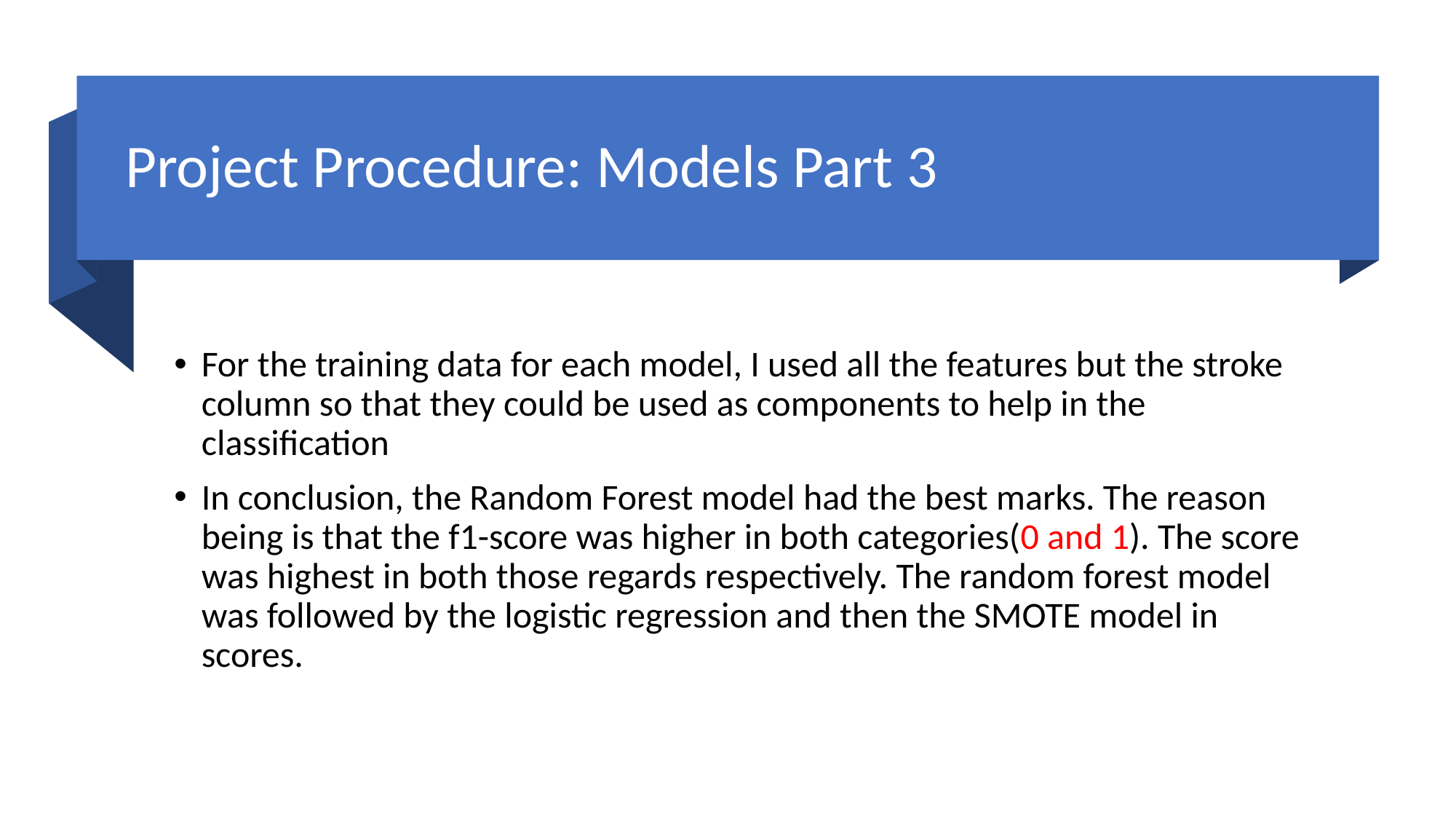

# Project Procedure: Models Part 3

For the training data for each model, I used all the features but the stroke column so that they could be used as components to help in the classification
In conclusion, the Random Forest model had the best marks. The reason being is that the f1-score was higher in both categories(0 and 1). The score was highest in both those regards respectively. The random forest model was followed by the logistic regression and then the SMOTE model in scores.